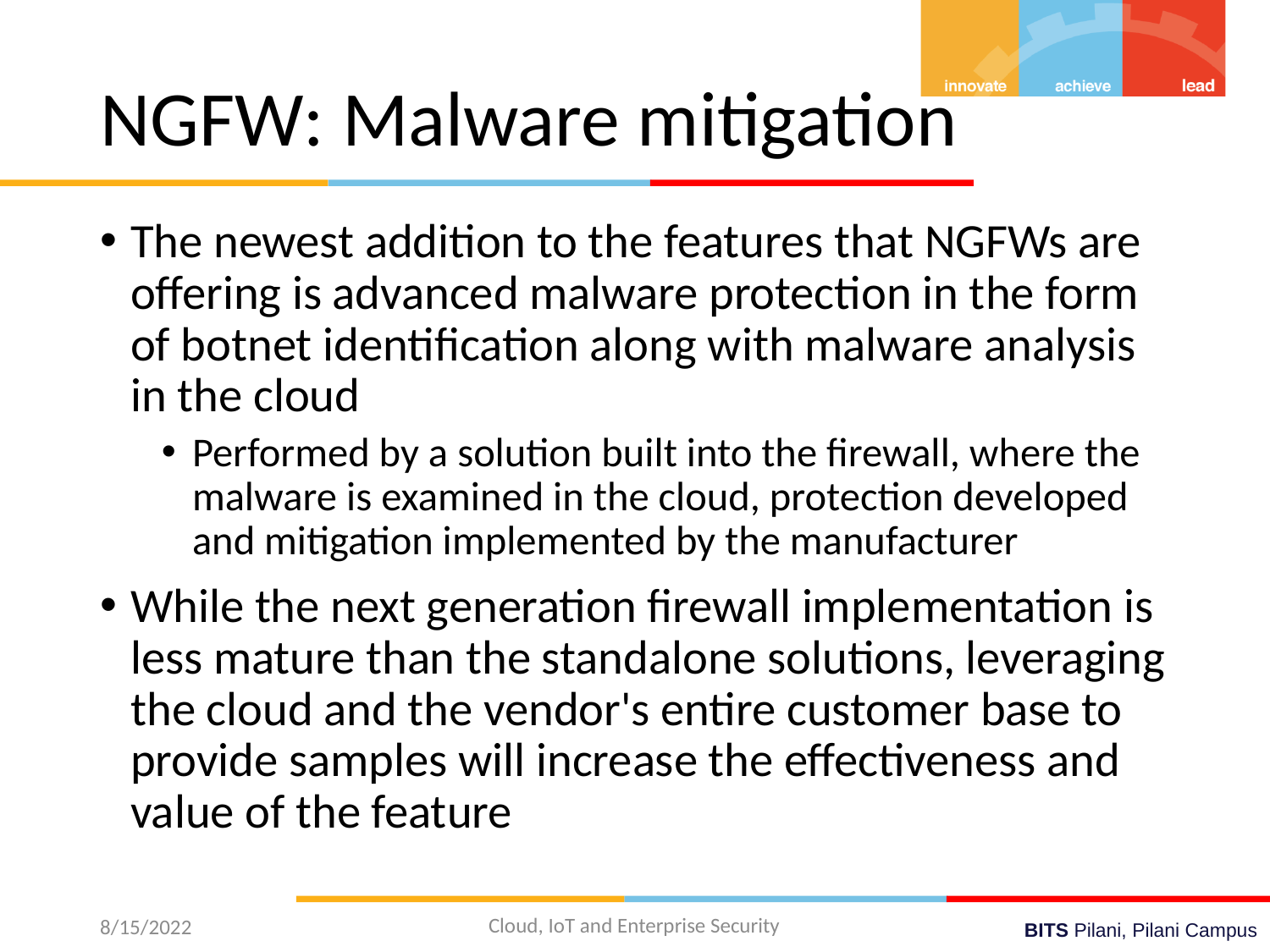

# NGFW: Malware mitigation
The newest addition to the features that NGFWs are offering is advanced malware protection in the form of botnet identification along with malware analysis in the cloud
Performed by a solution built into the firewall, where the malware is examined in the cloud, protection developed and mitigation implemented by the manufacturer
While the next generation firewall implementation is less mature than the standalone solutions, leveraging the cloud and the vendor's entire customer base to provide samples will increase the effectiveness and value of the feature
Cloud, IoT and Enterprise Security
8/15/2022